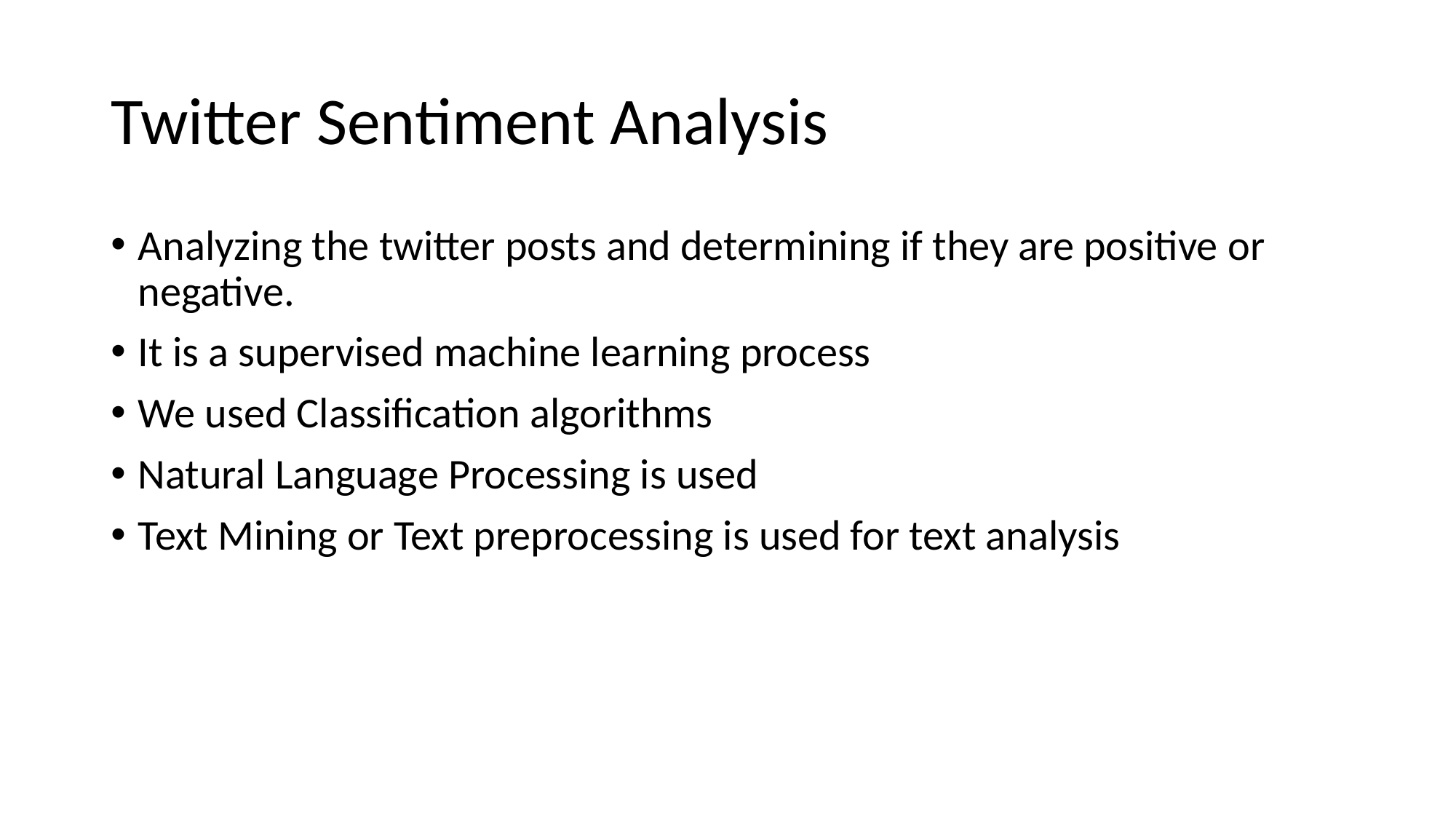

# Twitter Sentiment Analysis
Analyzing the twitter posts and determining if they are positive or negative.
It is a supervised machine learning process
We used Classification algorithms
Natural Language Processing is used
Text Mining or Text preprocessing is used for text analysis